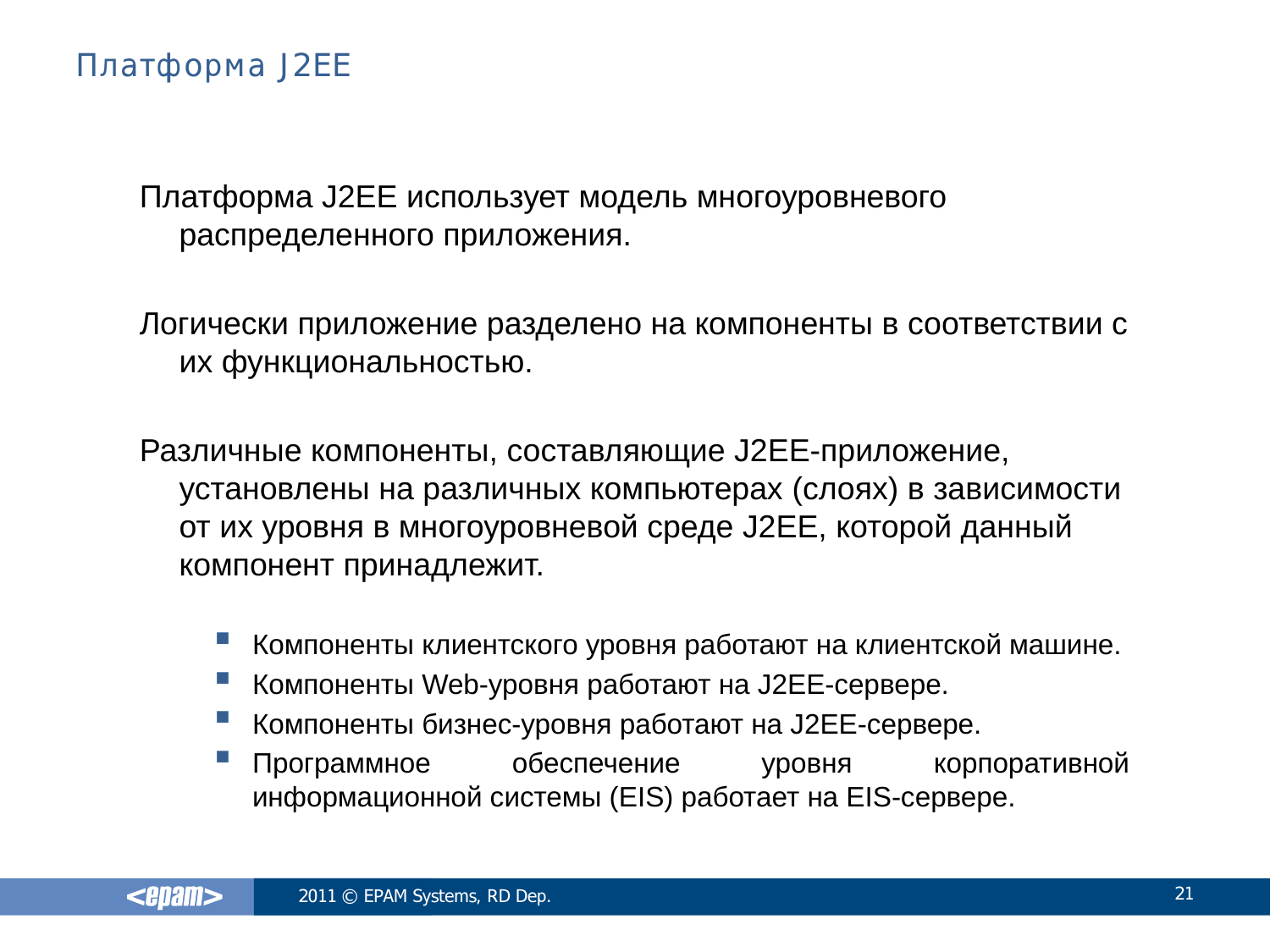

# Платформа J2EE
Платформа J2EE использует модель многоуровневого распределенного приложения.

Логически приложение разделено на компоненты в соответствии с их функциональностью.

Различные компоненты, составляющие J2EE-приложение, установлены на различных компьютерах (слоях) в зависимости от их уровня в многоуровневой среде J2EE, которой данный компонент принадлежит.

Компоненты клиентского уровня работают на клиентской машине.
Компоненты Web-уровня работают на J2EE-сервере.
Компоненты бизнес-уровня работают на J2EE-сервере.
Программное обеспечение уровня корпоративной информационной системы (EIS) работает на EIS-сервере.
21
2011 © EPAM Systems, RD Dep.